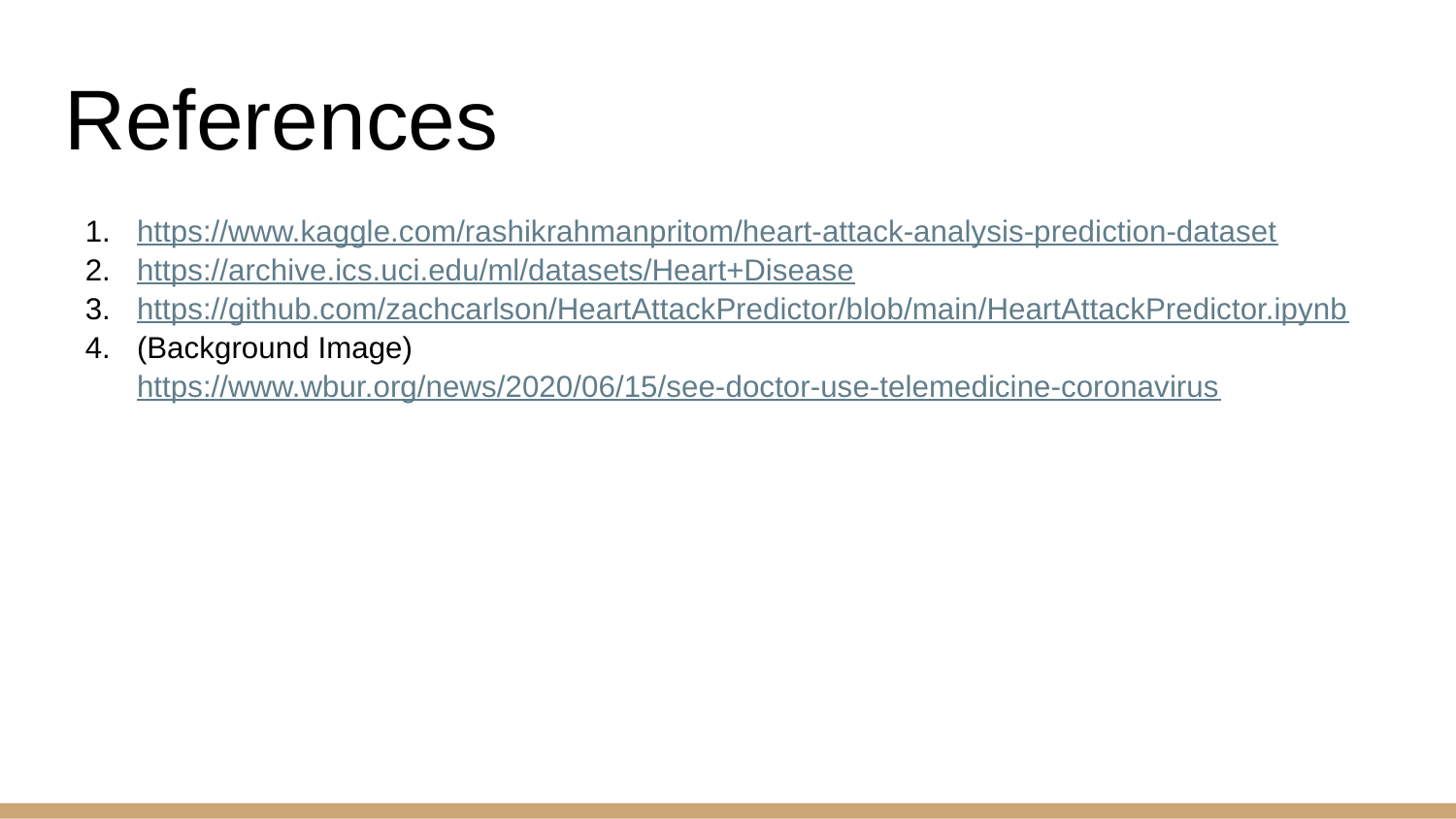

# References
https://www.kaggle.com/rashikrahmanpritom/heart-attack-analysis-prediction-dataset
https://archive.ics.uci.edu/ml/datasets/Heart+Disease
https://github.com/zachcarlson/HeartAttackPredictor/blob/main/HeartAttackPredictor.ipynb
(Background Image) https://www.wbur.org/news/2020/06/15/see-doctor-use-telemedicine-coronavirus